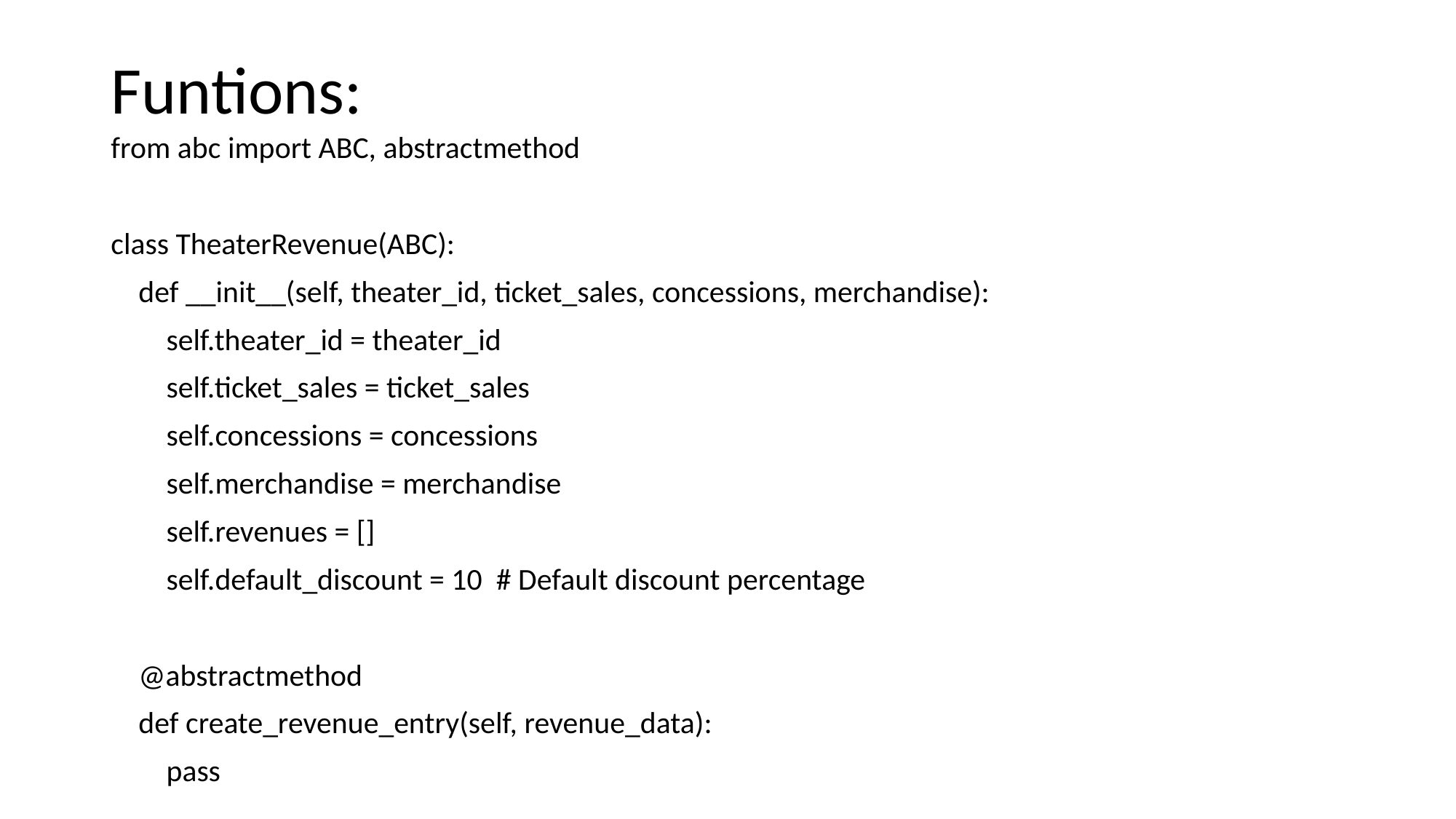

# Funtions:
from abc import ABC, abstractmethod

class TheaterRevenue(ABC):
    def __init__(self, theater_id, ticket_sales, concessions, merchandise):
        self.theater_id = theater_id
        self.ticket_sales = ticket_sales
        self.concessions = concessions
        self.merchandise = merchandise
        self.revenues = []
        self.default_discount = 10  # Default discount percentage

    @abstractmethod
    def create_revenue_entry(self, revenue_data):
        pass

    @abstractmethod
    def read_revenue_entry(self):
        pass

    @abstractmethod
    def update_revenue_entry(self, new_data):
        pass